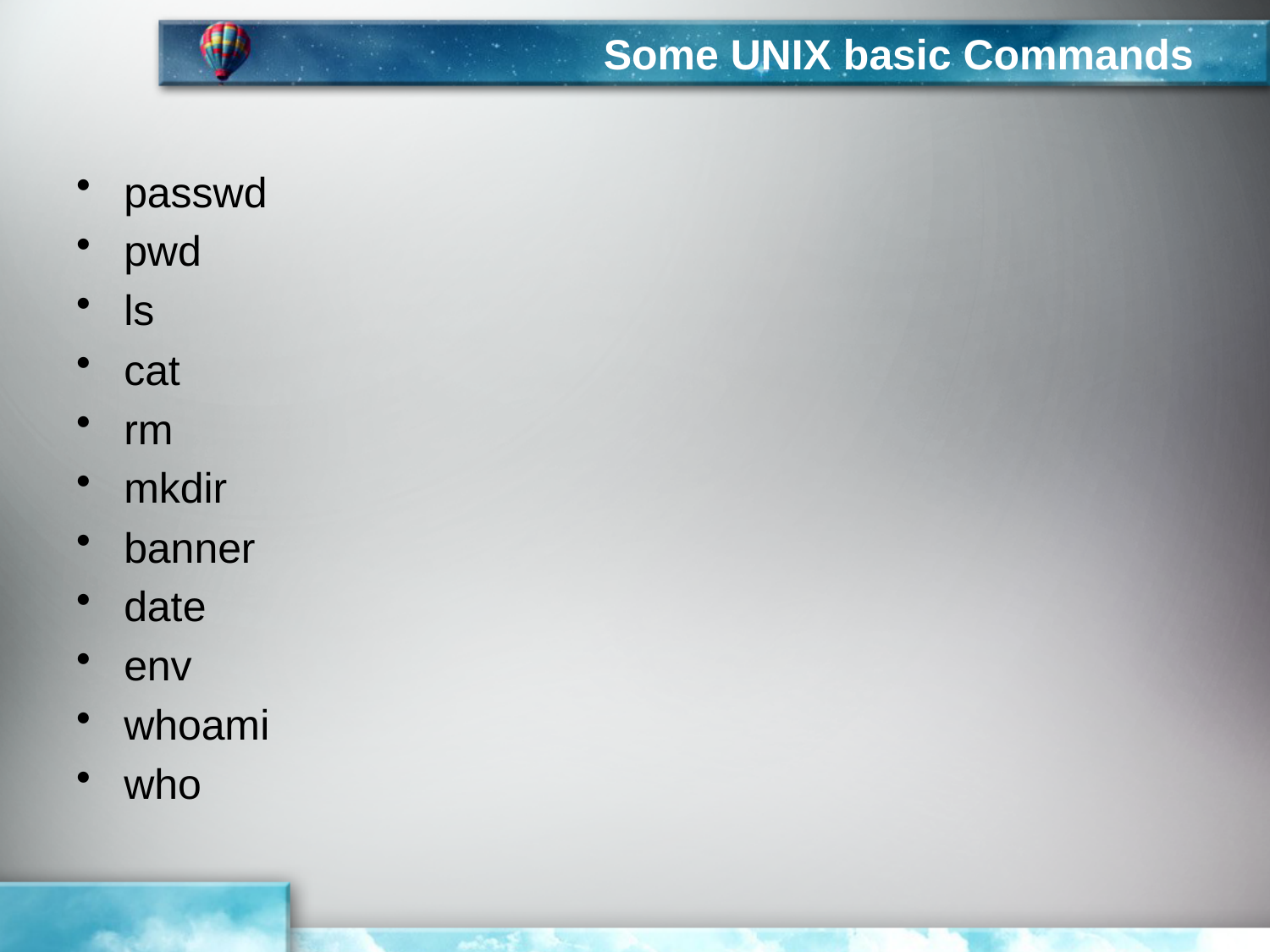

# Some UNIX basic Commands
passwd
pwd
ls
cat
rm
mkdir
banner
date
env
whoami
who